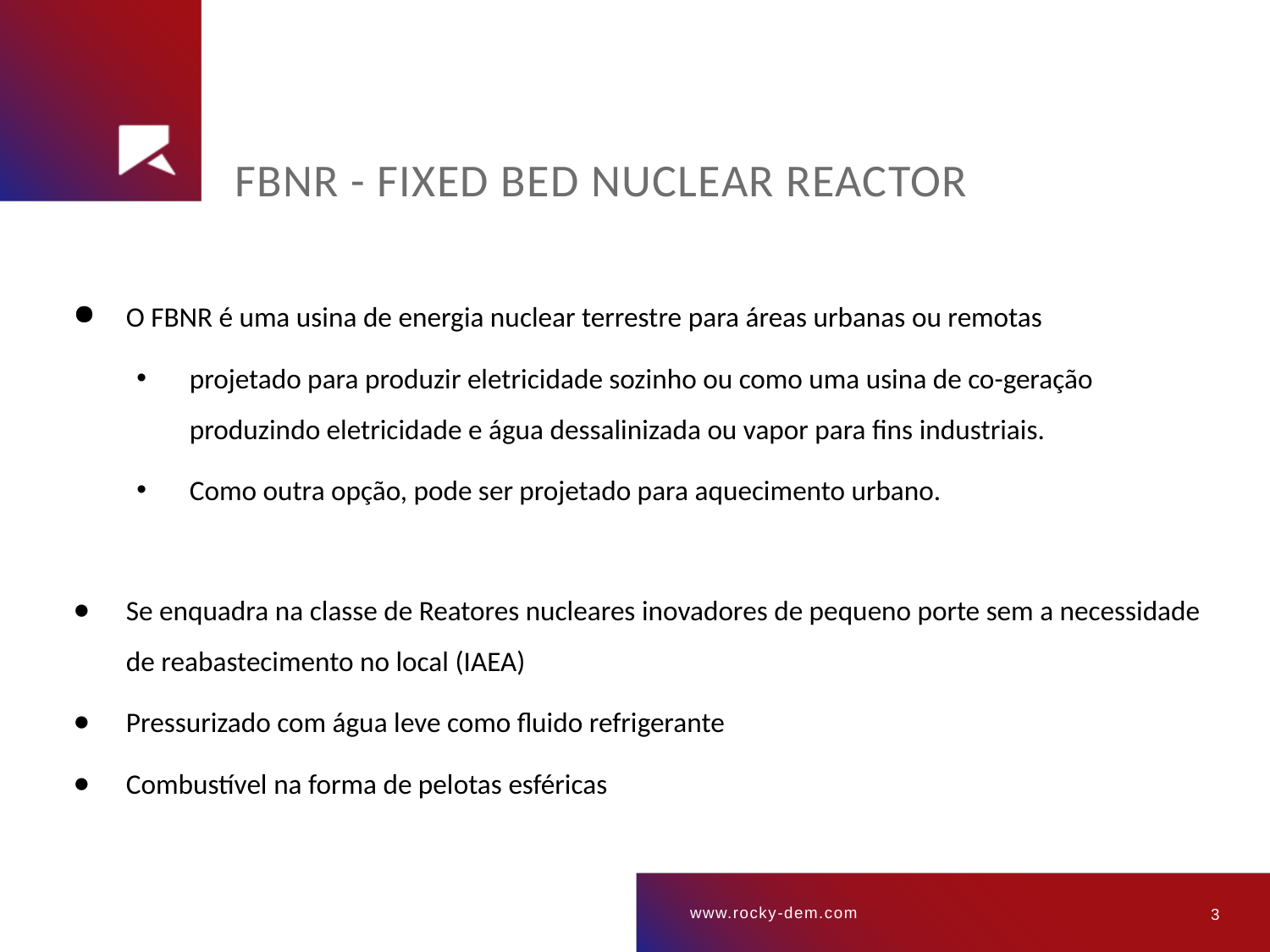

# FBNR - Fixed Bed Nuclear Reactor
O FBNR é uma usina de energia nuclear terrestre para áreas urbanas ou remotas
projetado para produzir eletricidade sozinho ou como uma usina de co-geração produzindo eletricidade e água dessalinizada ou vapor para fins industriais.
Como outra opção, pode ser projetado para aquecimento urbano.

Se enquadra na classe de Reatores nucleares inovadores de pequeno porte sem a necessidade de reabastecimento no local (IAEA)
Pressurizado com água leve como fluido refrigerante
Combustível na forma de pelotas esféricas